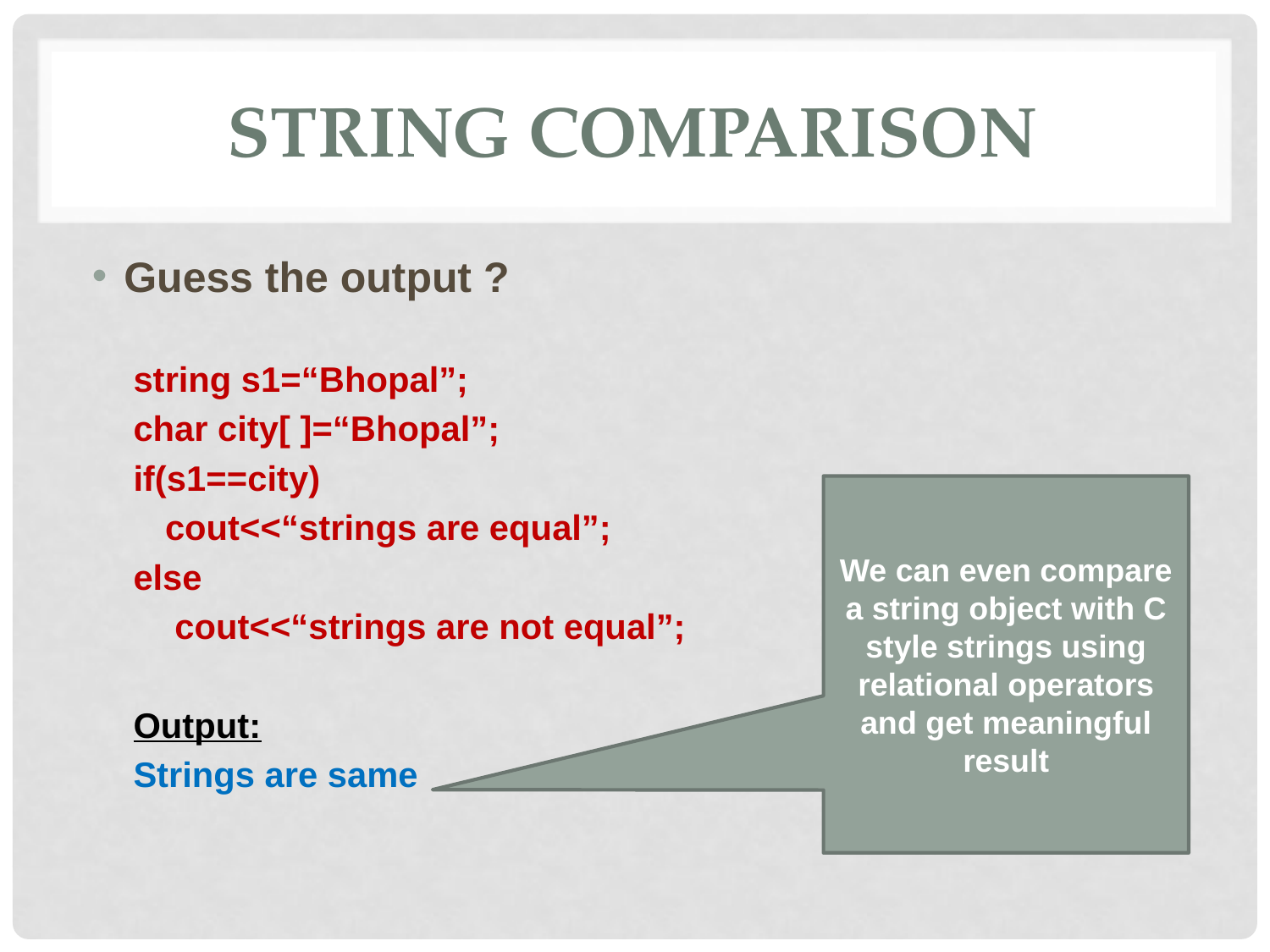

# String comparison
Guess the output ?

string s1=“Bhopal”;
char city[ ]=“Bhopal”;
if(s1==city)
	cout<<“strings are equal”;
else
	 cout<<“strings are not equal”;

Output:
Strings are same
We can even compare a string object with C style strings using relational operators and get meaningful result